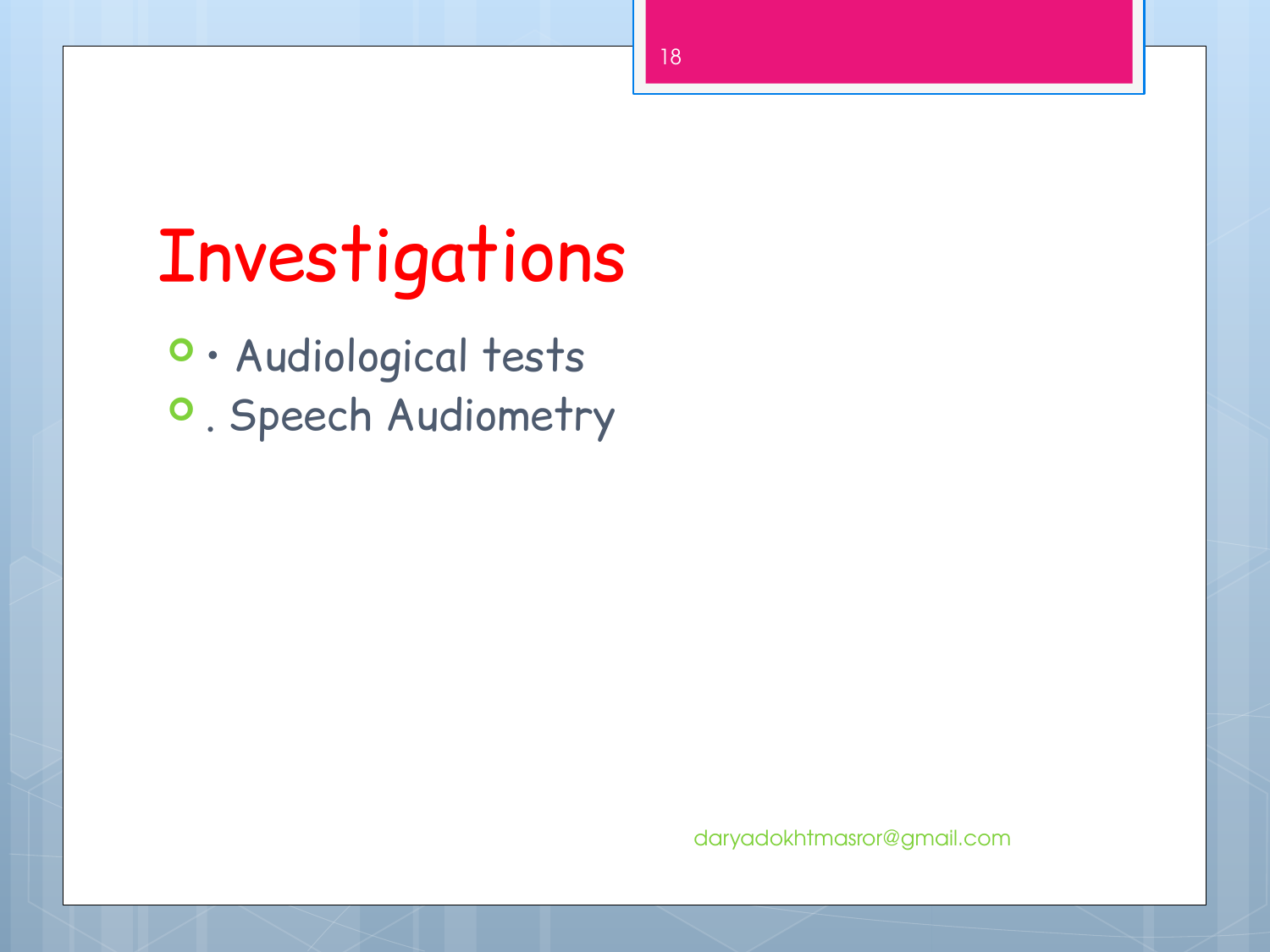

18
# Investigations
• Audiological tests
. Speech Audiometry
daryadokhtmasror@gmail.com